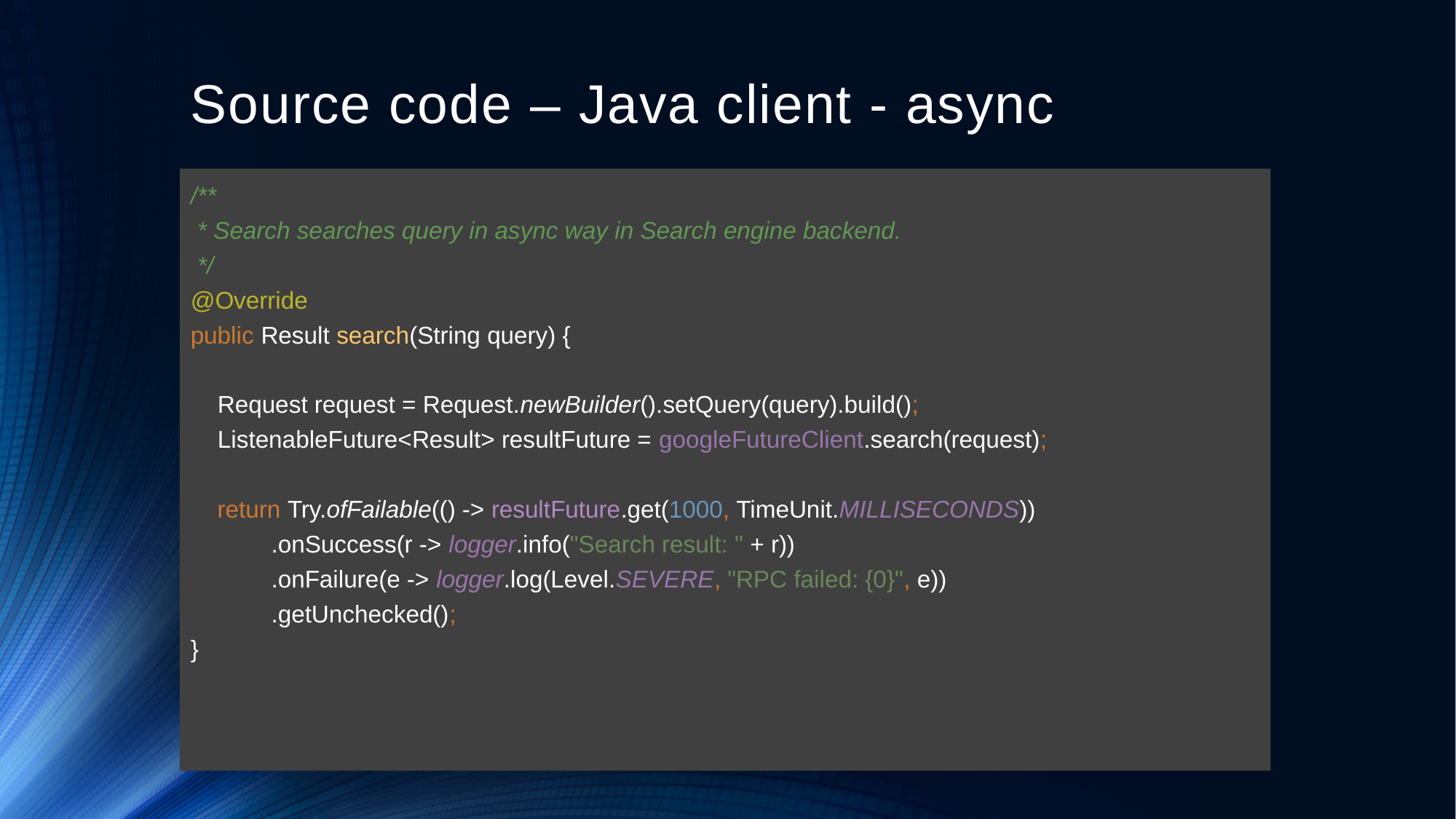

# Source code – Java client - async
/**
 * Search searches query in async way in Search engine backend.
 */
@Override
public Result search(String query) {
    Request request = Request.newBuilder().setQuery(query).build();
    ListenableFuture<Result> resultFuture = googleFutureClient.search(request);
    return Try.ofFailable(() -> resultFuture.get(1000, TimeUnit.MILLISECONDS))
            .onSuccess(r -> logger.info("Search result: " + r))
            .onFailure(e -> logger.log(Level.SEVERE, "RPC failed: {0}", e))
            .getUnchecked();
}